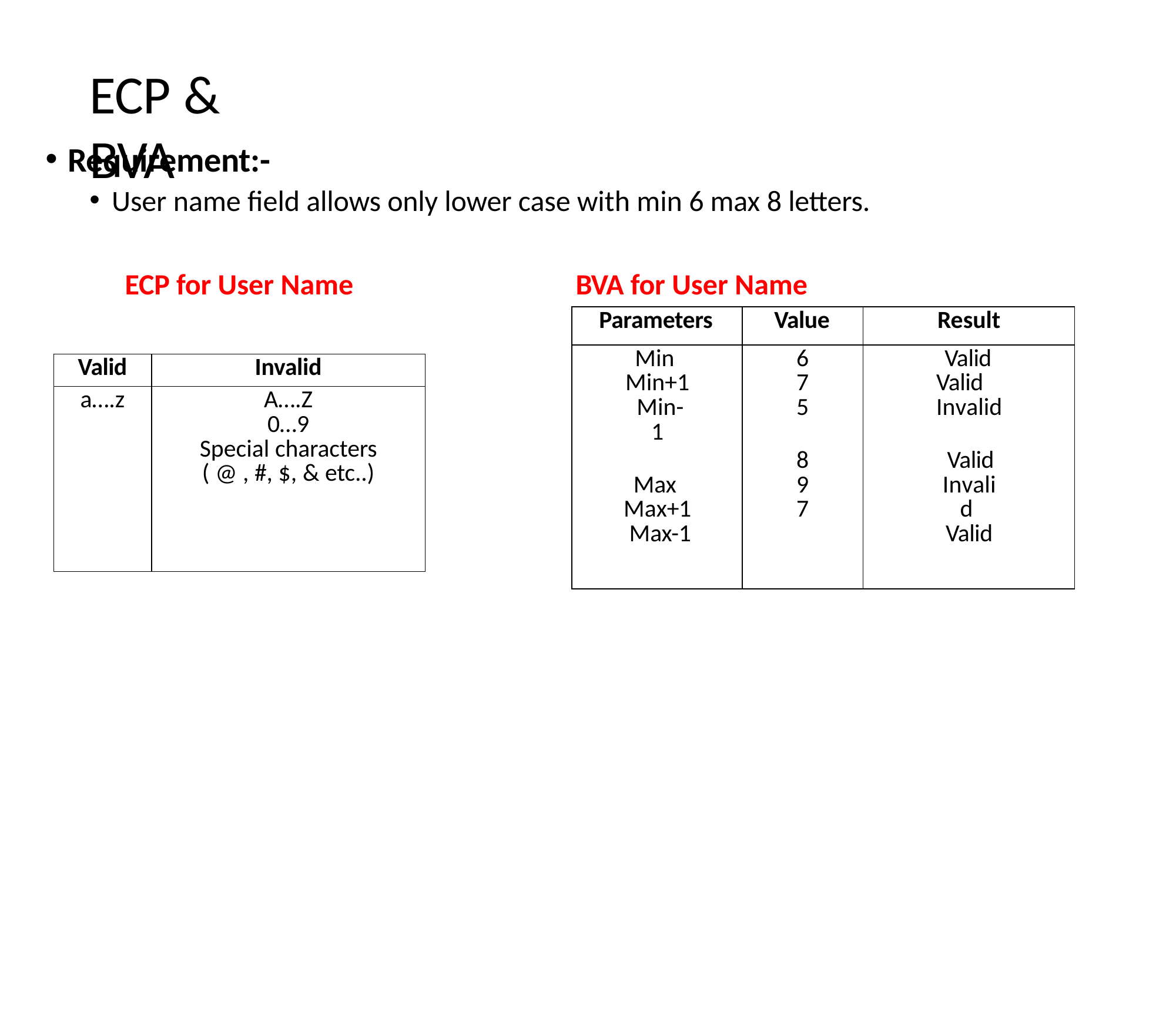

# ECP & BVA
Requirement:-
User name field allows only lower case with min 6 max 8 letters.
ECP for User Name
BVA for User Name
| Parameters | Value | Result |
| --- | --- | --- |
| Min Min+1 Min-1 Max Max+1 Max-1 | 6 7 5 8 9 7 | Valid Valid Invalid Valid Invalid Valid |
| Valid | Invalid |
| --- | --- |
| a….z | A….Z 0…9 Special characters ( @ , #, $, & etc..) |